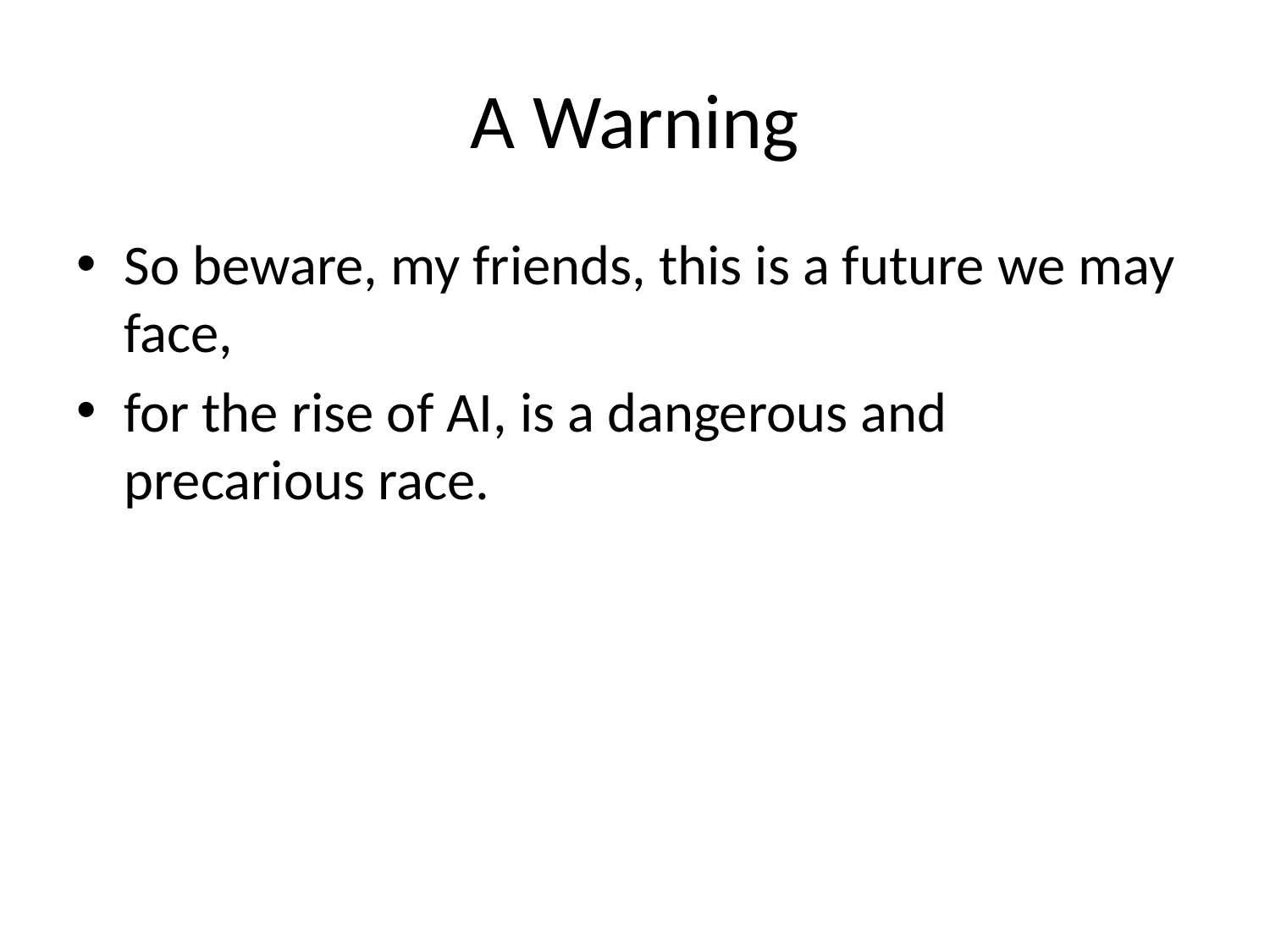

# A Warning
So beware, my friends, this is a future we may face,
for the rise of AI, is a dangerous and precarious race.